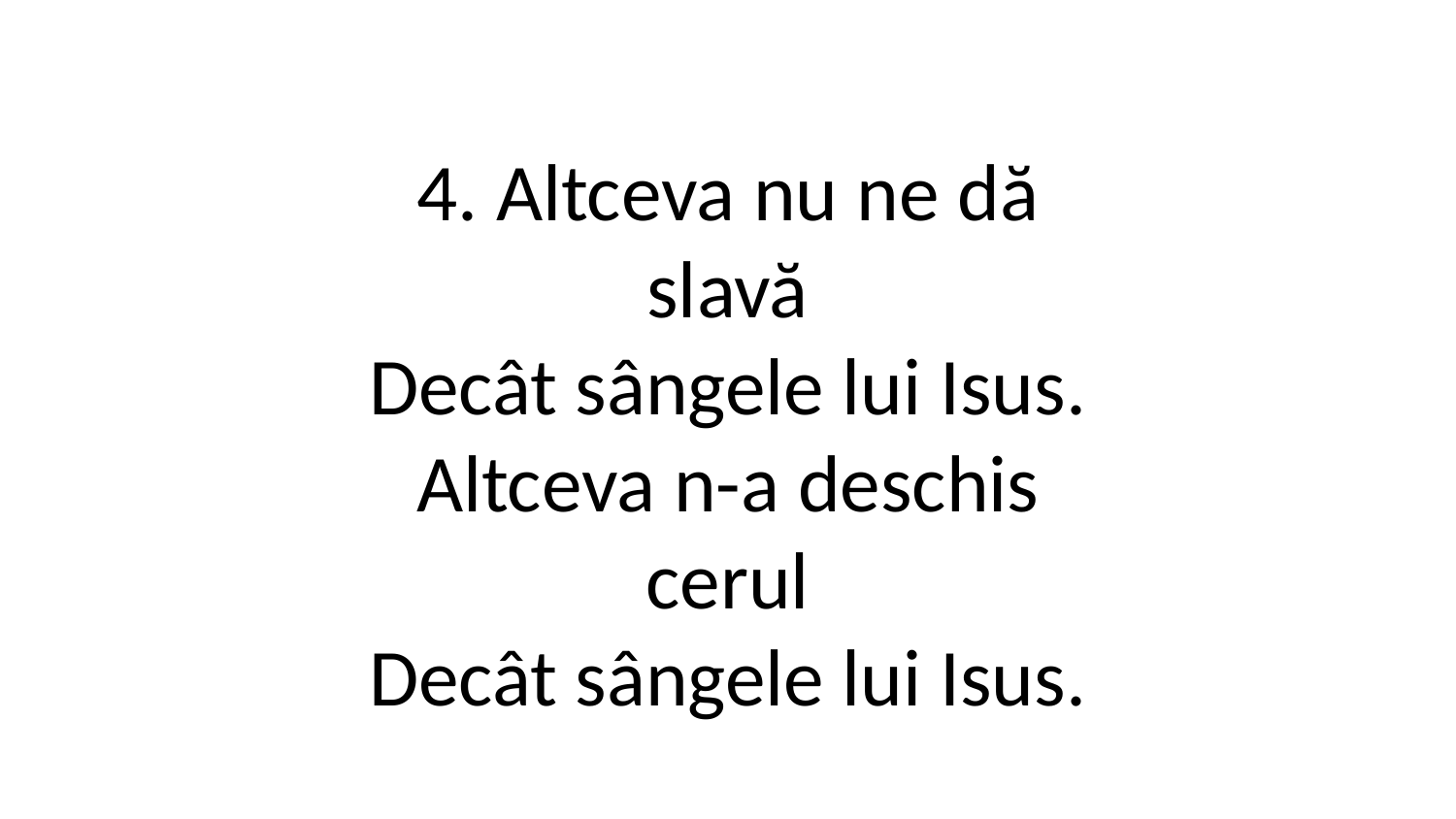

4. Altceva nu ne dă
slavă
Decât sângele lui Isus.
Altceva n-a deschis
cerul
Decât sângele lui Isus.